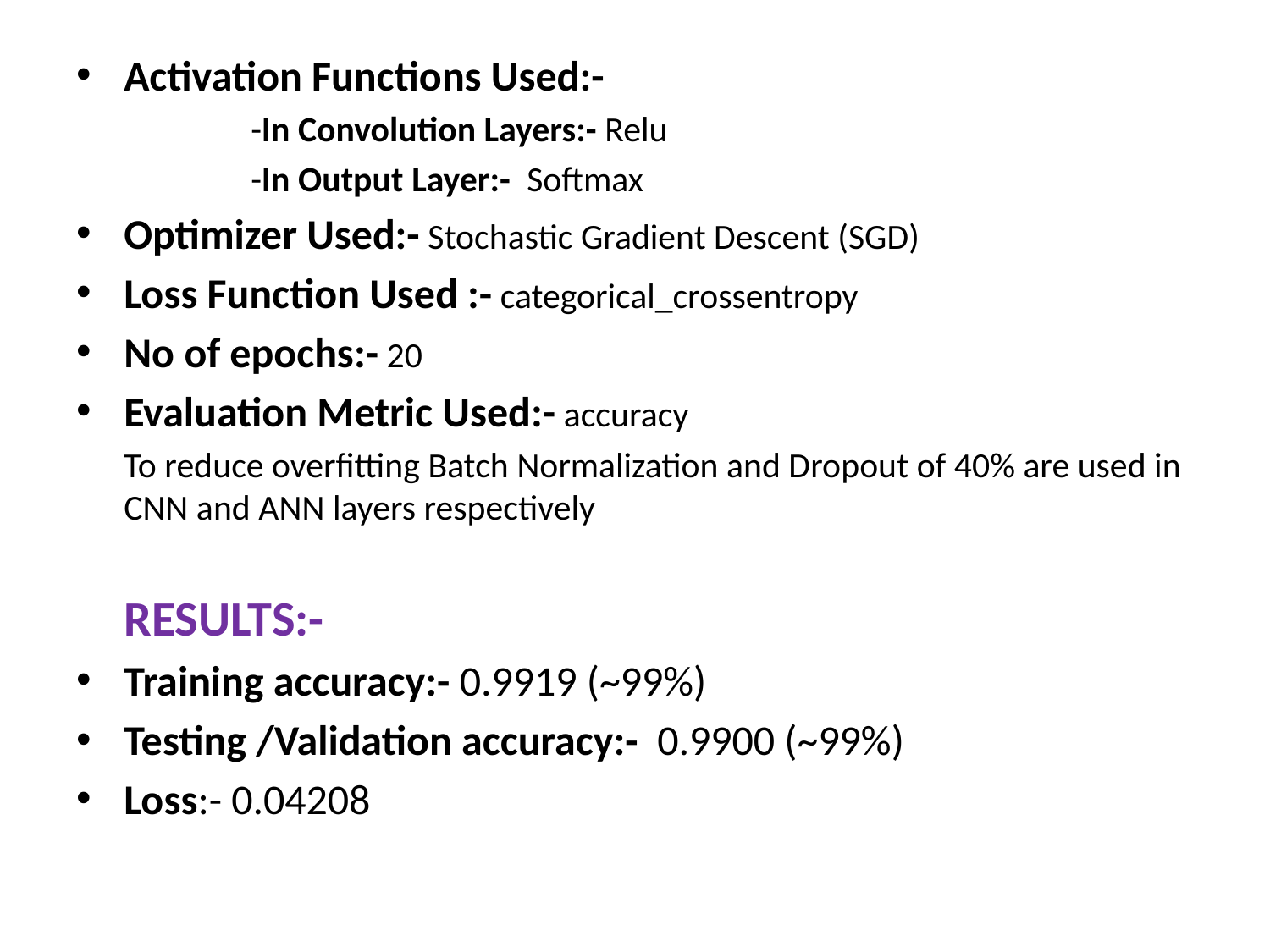

Activation Functions Used:-
		-In Convolution Layers:- Relu
		-In Output Layer:-  Softmax
Optimizer Used:- Stochastic Gradient Descent (SGD)
Loss Function Used :- categorical_crossentropy
No of epochs:- 20
Evaluation Metric Used:- accuracy
	To reduce overfitting Batch Normalization and Dropout of 40% are used in CNN and ANN layers respectively

	RESULTS:-
Training accuracy:- 0.9919 (~99%)
Testing /Validation accuracy:-  0.9900 (~99%)
Loss:- 0.04208